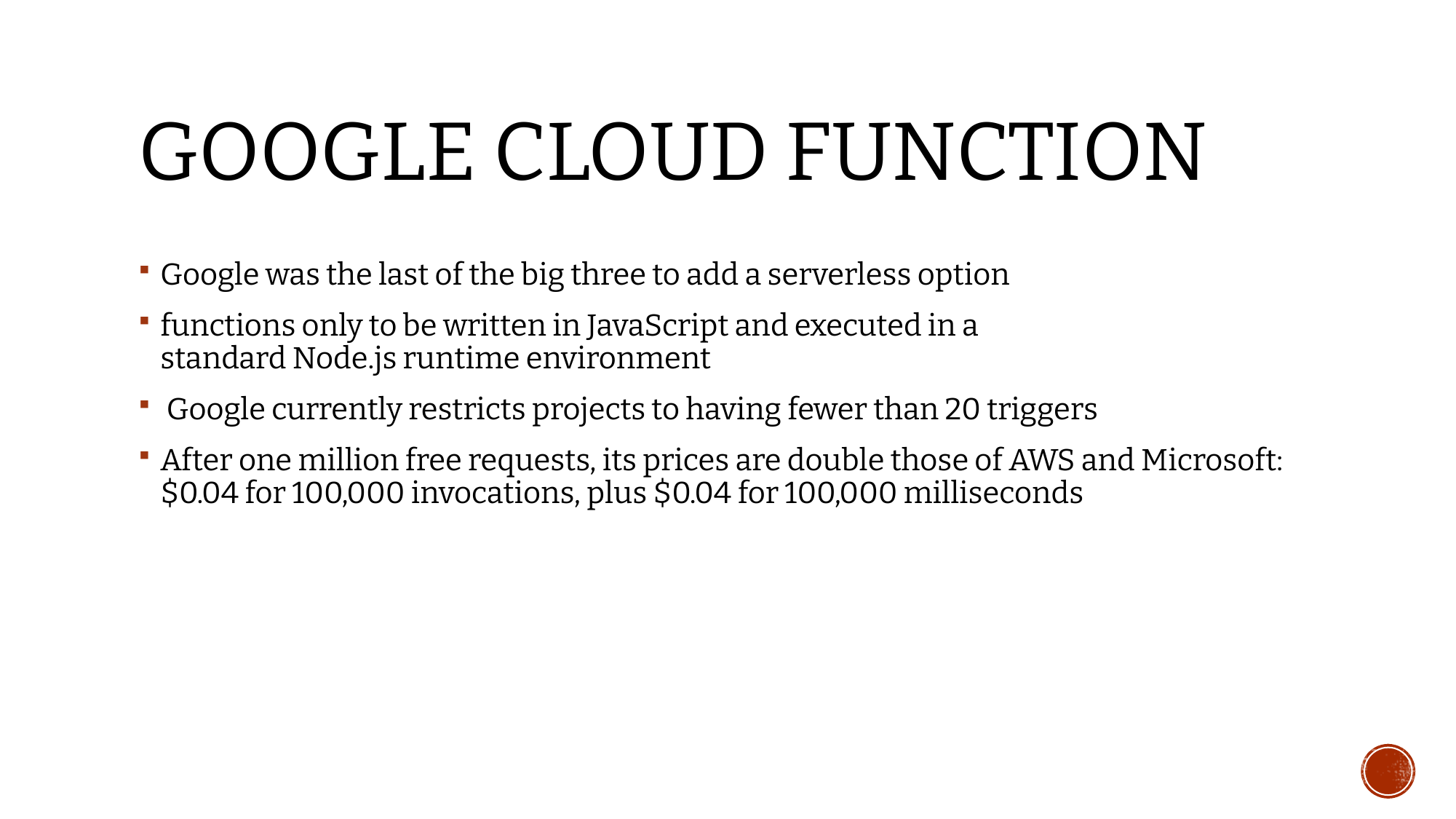

# Google Cloud Function
Google was the last of the big three to add a serverless option
functions only to be written in JavaScript and executed in a standard Node.js runtime environment
 Google currently restricts projects to having fewer than 20 triggers
After one million free requests, its prices are double those of AWS and Microsoft: $0.04 for 100,000 invocations, plus $0.04 for 100,000 milliseconds